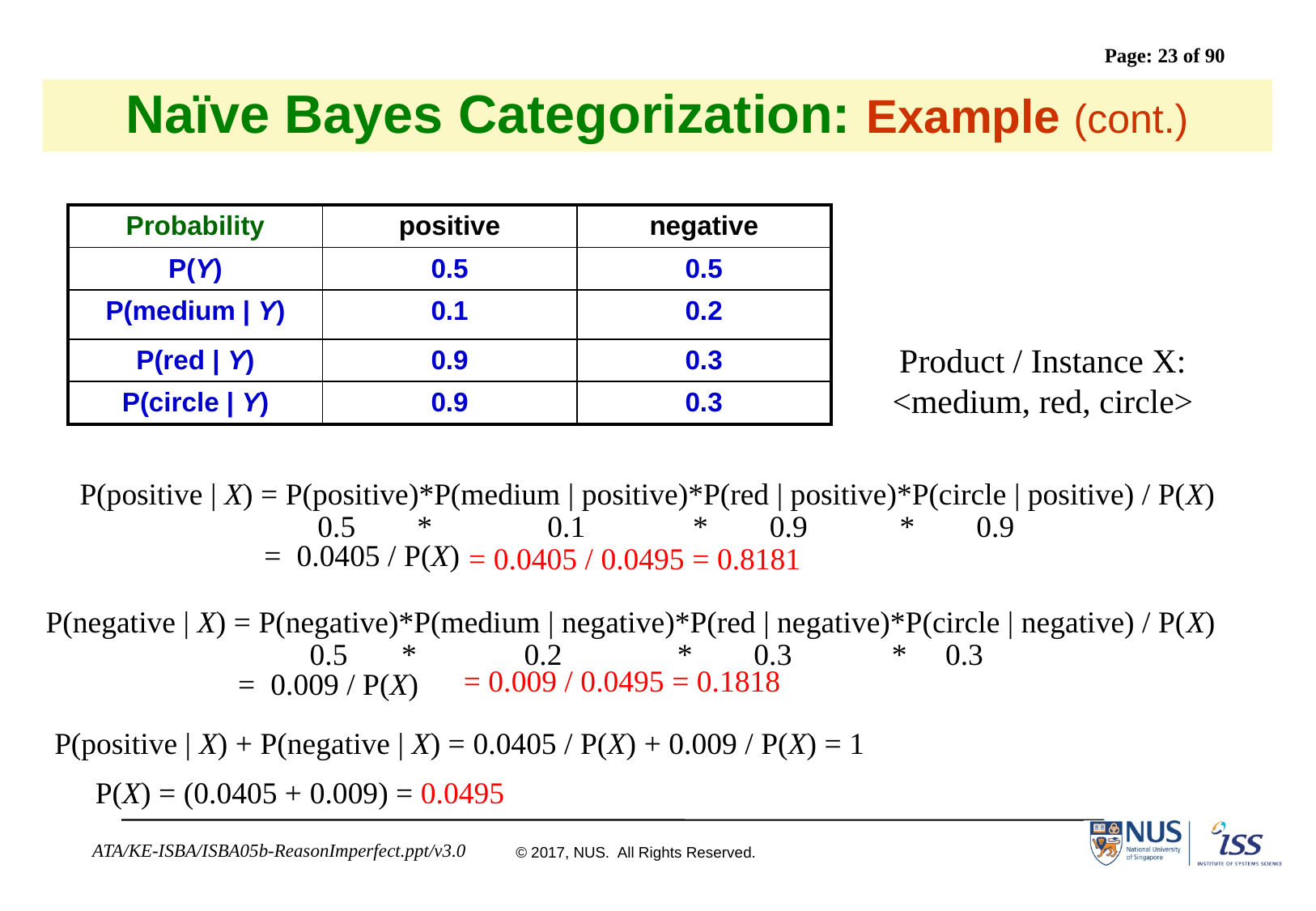

Naïve Bayes Categorization: Example (cont.)
| Probability | positive | negative |
| --- | --- | --- |
| P(Y) | 0.5 | 0.5 |
| P(medium | Y) | 0.1 | 0.2 |
| P(red | Y) | 0.9 | 0.3 |
| P(circle | Y) | 0.9 | 0.3 |
Product / Instance X:
<medium, red, circle>
P(positive | X) = P(positive)*P(medium | positive)*P(red | positive)*P(circle | positive) / P(X)
                            0.5        *               0.1              *        0.9            *        0.9
                        =  0.0405 / P(X)
= 0.0405 / 0.0495 = 0.8181
P(negative | X) = P(negative)*P(medium | negative)*P(red | negative)*P(circle | negative) / P(X)
                                0.5       *              0.2               *        0.3             *     0.3
                         =  0.009 / P(X)
= 0.009 / 0.0495 = 0.1818
P(positive | X) + P(negative | X) = 0.0405 / P(X) + 0.009 / P(X) = 1
P(X) = (0.0405 + 0.009) = 0.0495